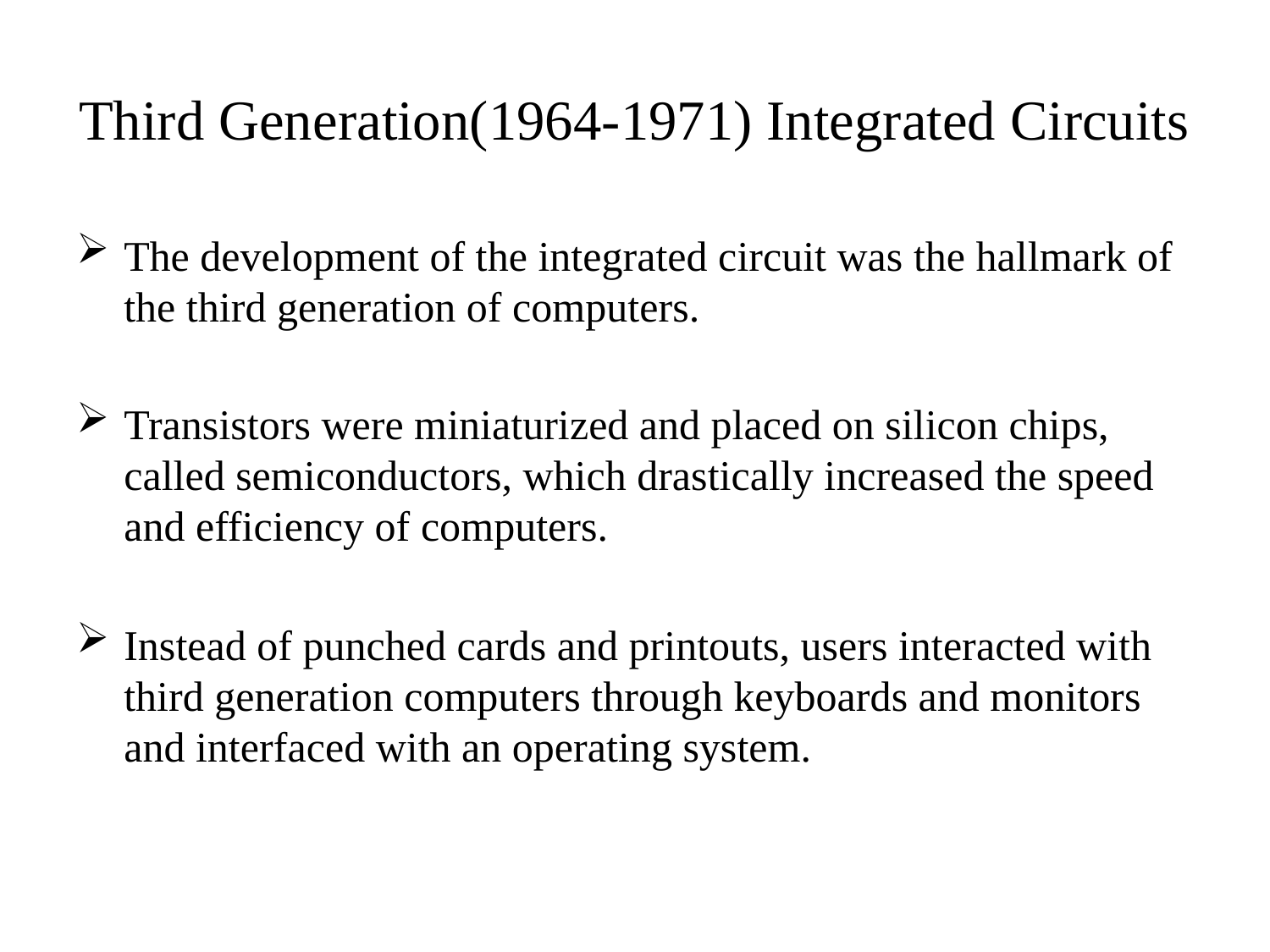

# Third Generation(1964-1971) Integrated Circuits
The development of the integrated circuit was the hallmark of the third generation of computers.

Transistors were miniaturized and placed on silicon chips, called semiconductors, which drastically increased the speed and efficiency of computers.

Instead of punched cards and printouts, users interacted with third generation computers through keyboards and monitors and interfaced with an operating system.